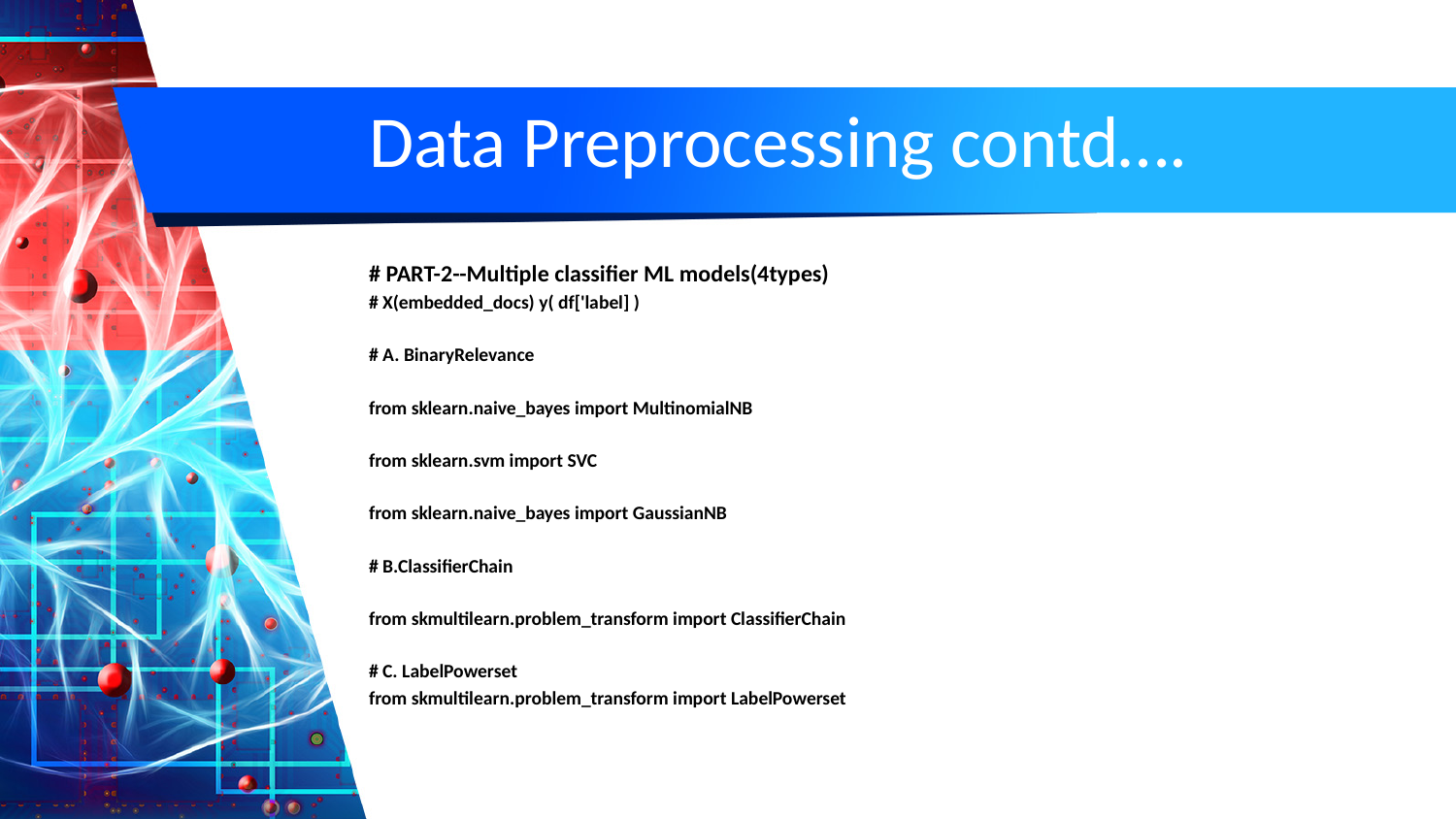

# Data Preprocessing contd….

# PART-2--Multiple classifier ML models(4types)
# X(embedded_docs) y( df['label] )

# A. BinaryRelevance

from sklearn.naive_bayes import MultinomialNB

from sklearn.svm import SVC

from sklearn.naive_bayes import GaussianNB

# B.ClassifierChain

from skmultilearn.problem_transform import ClassifierChain

# C. LabelPowerset
from skmultilearn.problem_transform import LabelPowerset